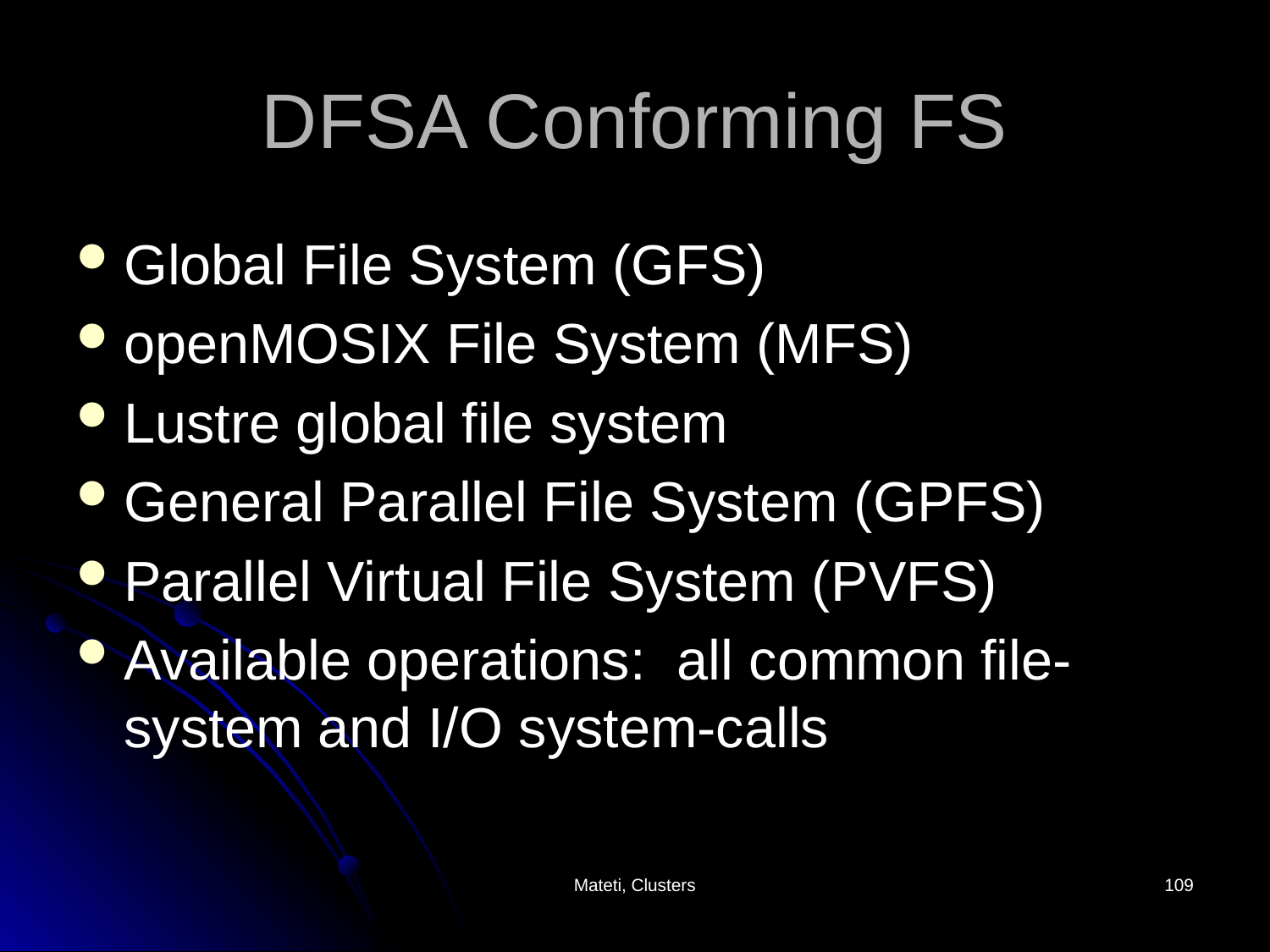

# DFSA Conforming FS
Global File System (GFS)
openMOSIX File System (MFS)
Lustre global file system
General Parallel File System (GPFS)
Parallel Virtual File System (PVFS)
Available operations:  all common file-system and I/O system-calls
Mateti, Clusters
109